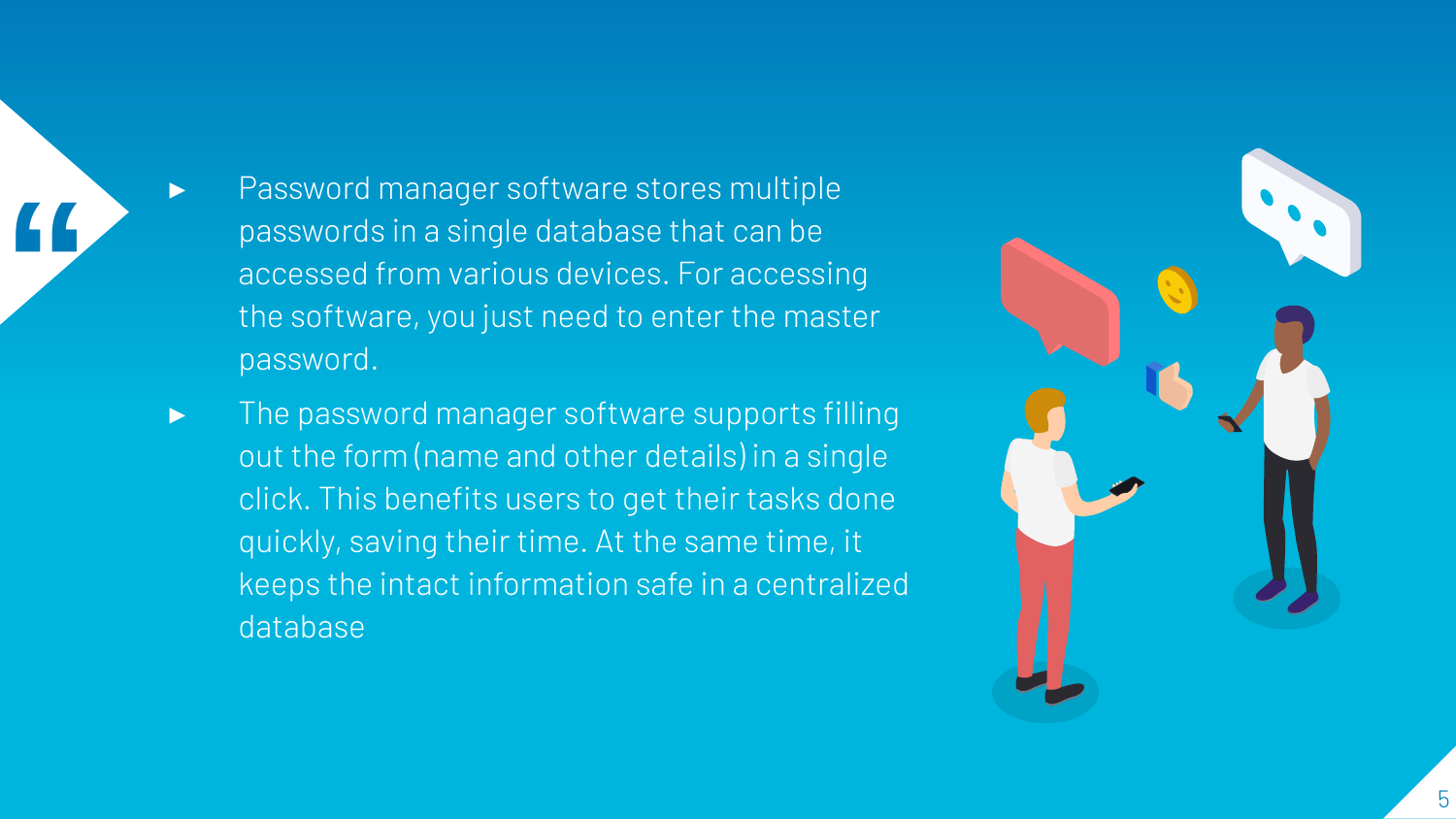

Password manager software stores multiple passwords in a single database that can be accessed from various devices. For accessing the software, you just need to enter the master password.
The password manager software supports filling out the form (name and other details) in a single click. This benefits users to get their tasks done quickly, saving their time. At the same time, it keeps the intact information safe in a centralized database
5